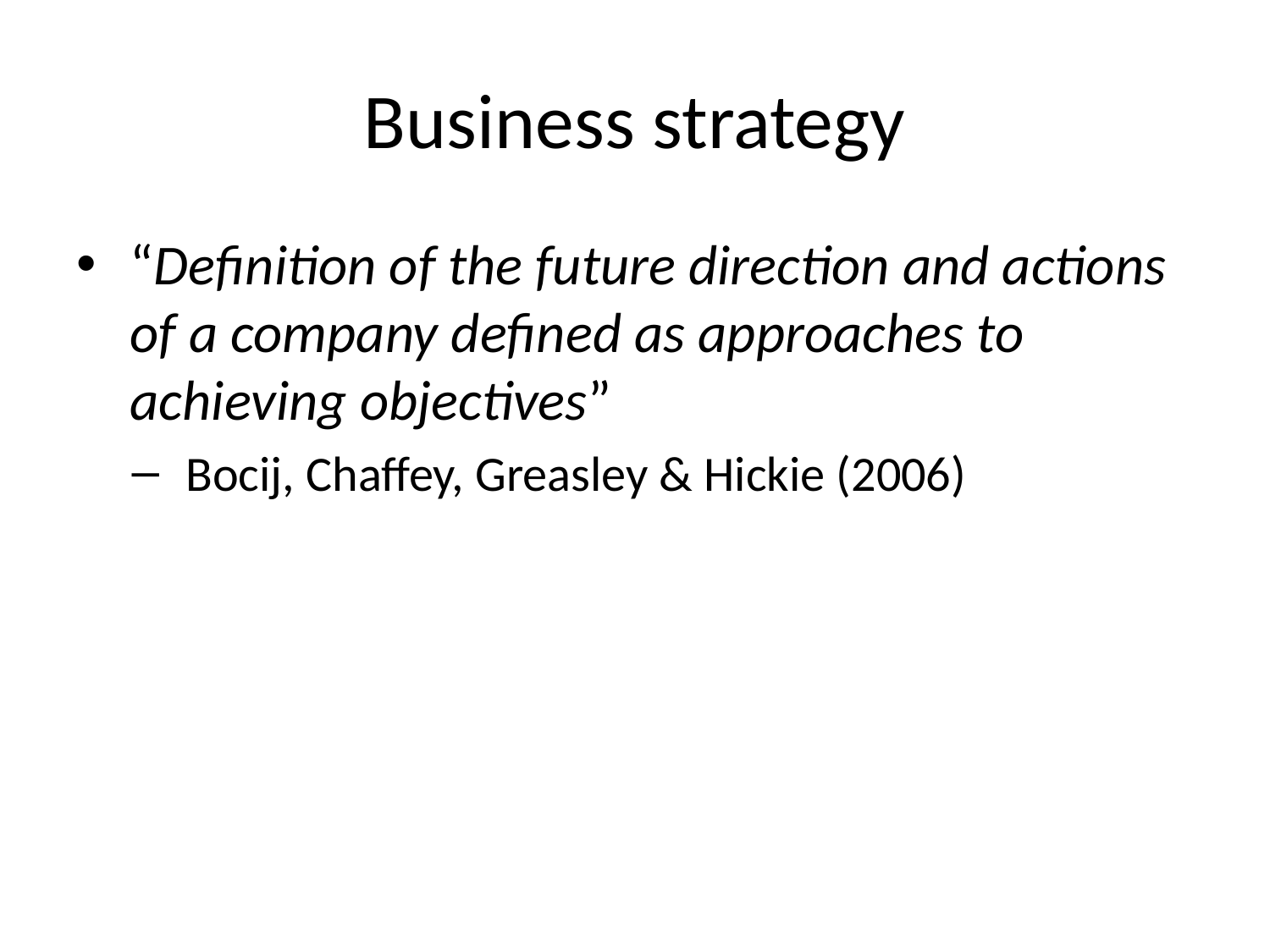

# Business strategy
“Definition of the future direction and actions of a company defined as approaches to achieving objectives”
Bocij, Chaffey, Greasley & Hickie (2006)